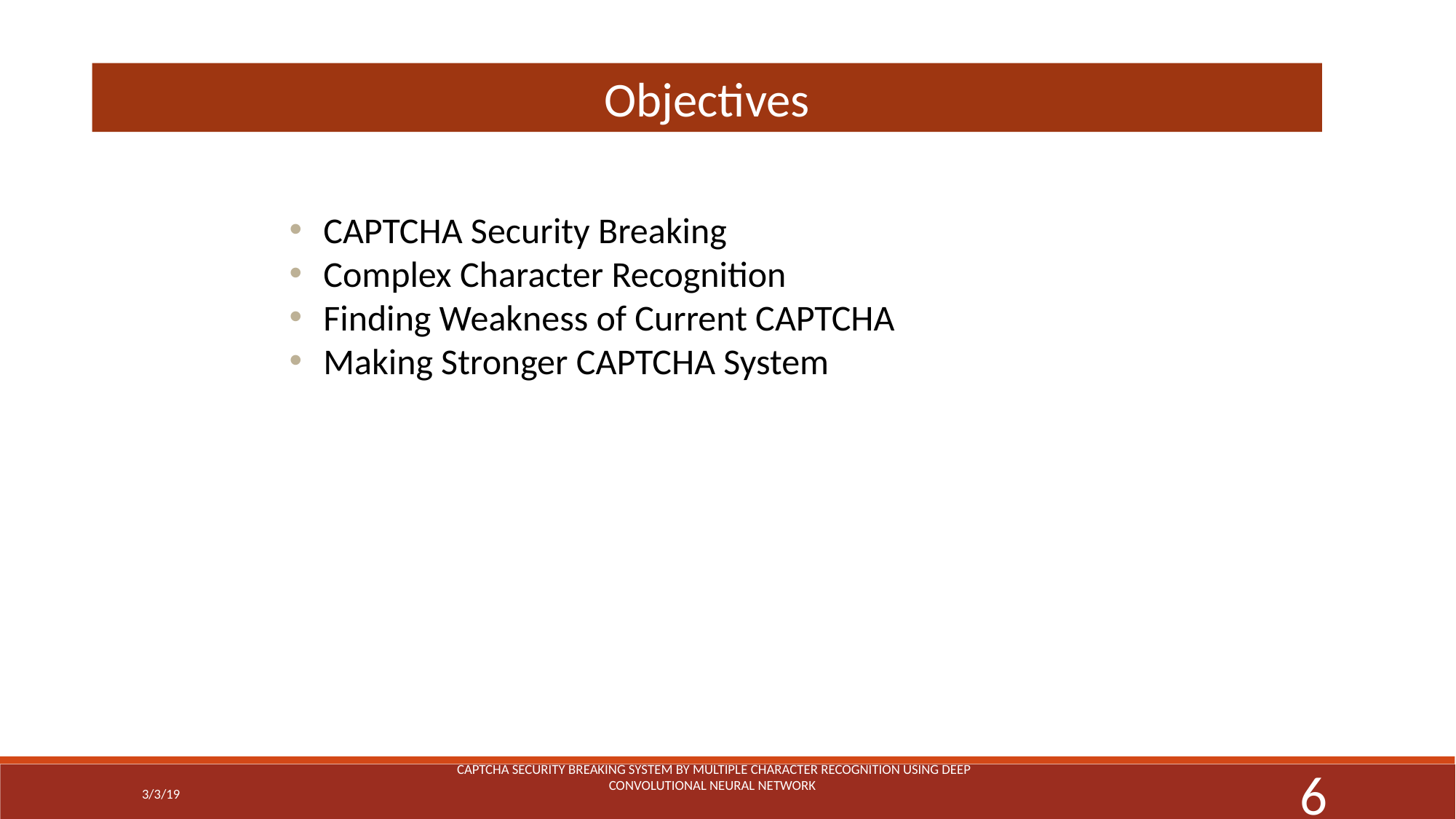

Objectives
CAPTCHA Security Breaking
Complex Character Recognition
Finding Weakness of Current CAPTCHA
Making Stronger CAPTCHA System
CAPTCHA Security Breaking System By Multiple Character Recognition Using Deep Convolutional Neural Network

3/3/19
6